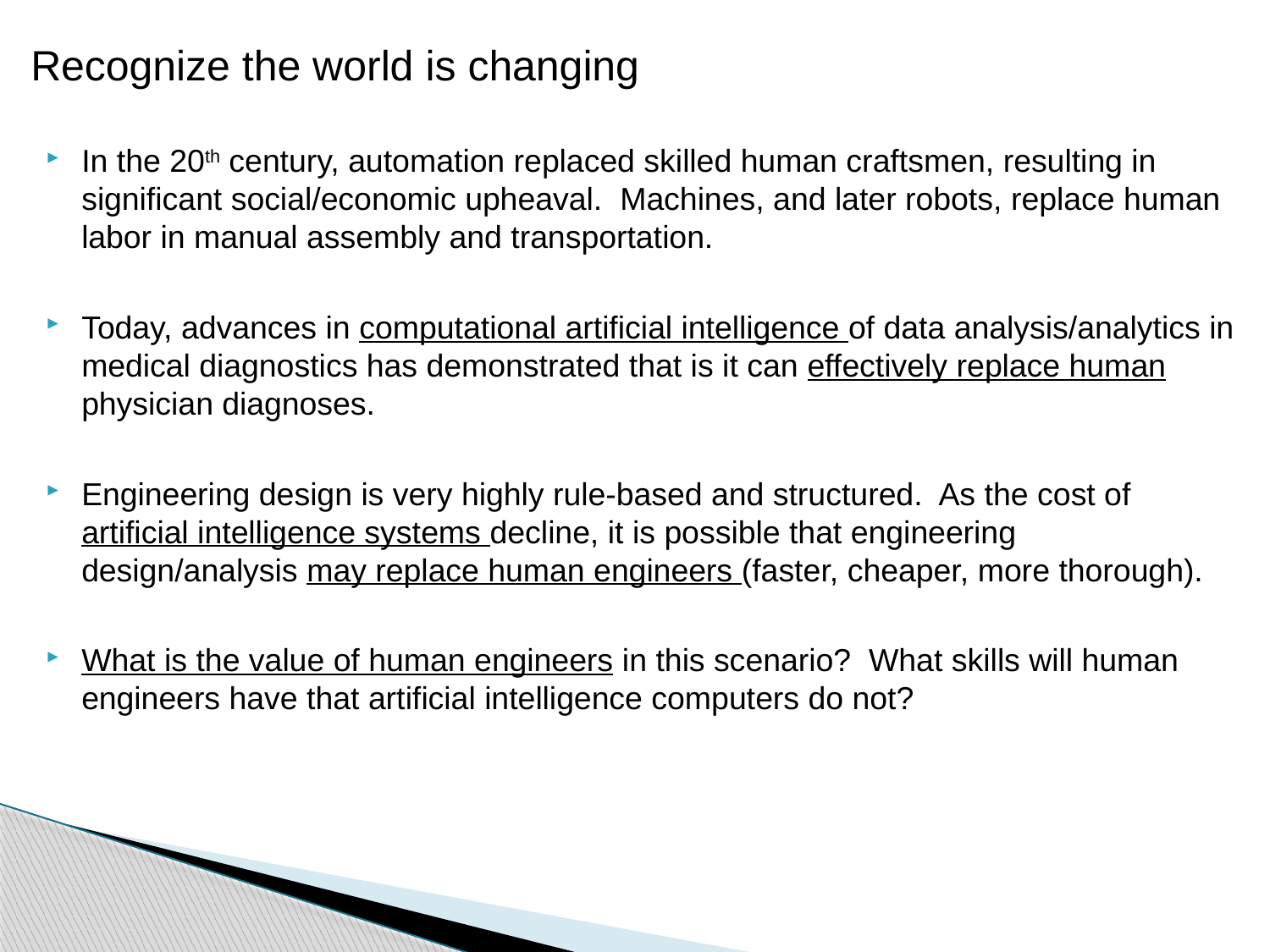

Recognize the world is changing

In the 20th century, automation replaced skilled human craftsmen, resulting in significant social/economic upheaval.  Machines, and later robots, replace human labor in manual assembly and transportation.

Today, advances in computational artificial intelligence of data analysis/analytics in medical diagnostics has demonstrated that is it can effectively replace human physician diagnoses.

Engineering design is very highly rule-based and structured.  As the cost of artificial intelligence systems decline, it is possible that engineering design/analysis may replace human engineers (faster, cheaper, more thorough).

What is the value of human engineers in this scenario?  What skills will human engineers have that artificial intelligence computers do not?